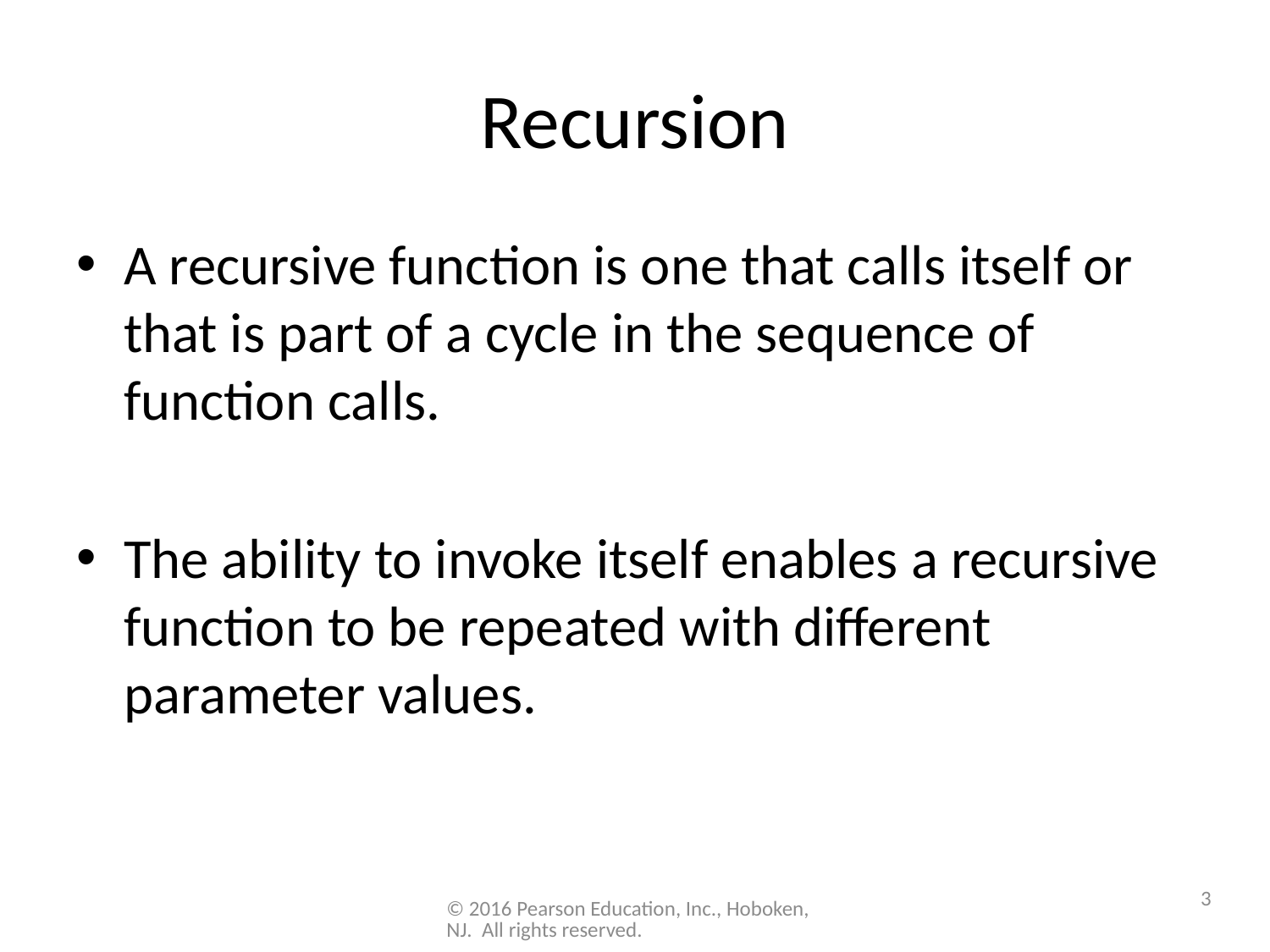

# Recursion
A recursive function is one that calls itself or that is part of a cycle in the sequence of function calls.

The ability to invoke itself enables a recursive function to be repeated with different parameter values.
3
© 2016 Pearson Education, Inc., Hoboken, NJ.  All rights reserved.